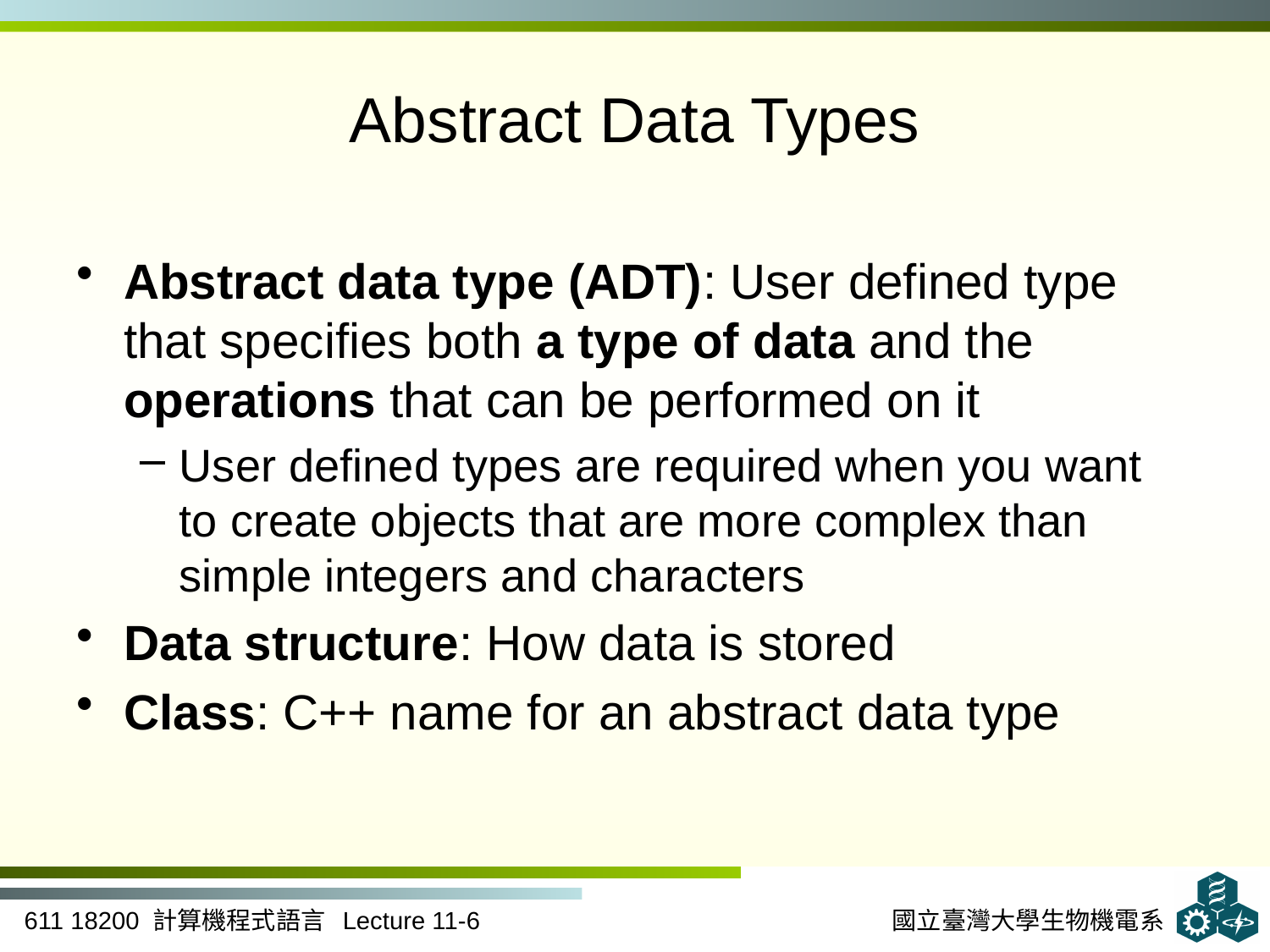

# Abstract Data Types
Abstract data type (ADT): User defined type that specifies both a type of data and the operations that can be performed on it
User defined types are required when you want to create objects that are more complex than simple integers and characters
Data structure: How data is stored
Class: C++ name for an abstract data type
6